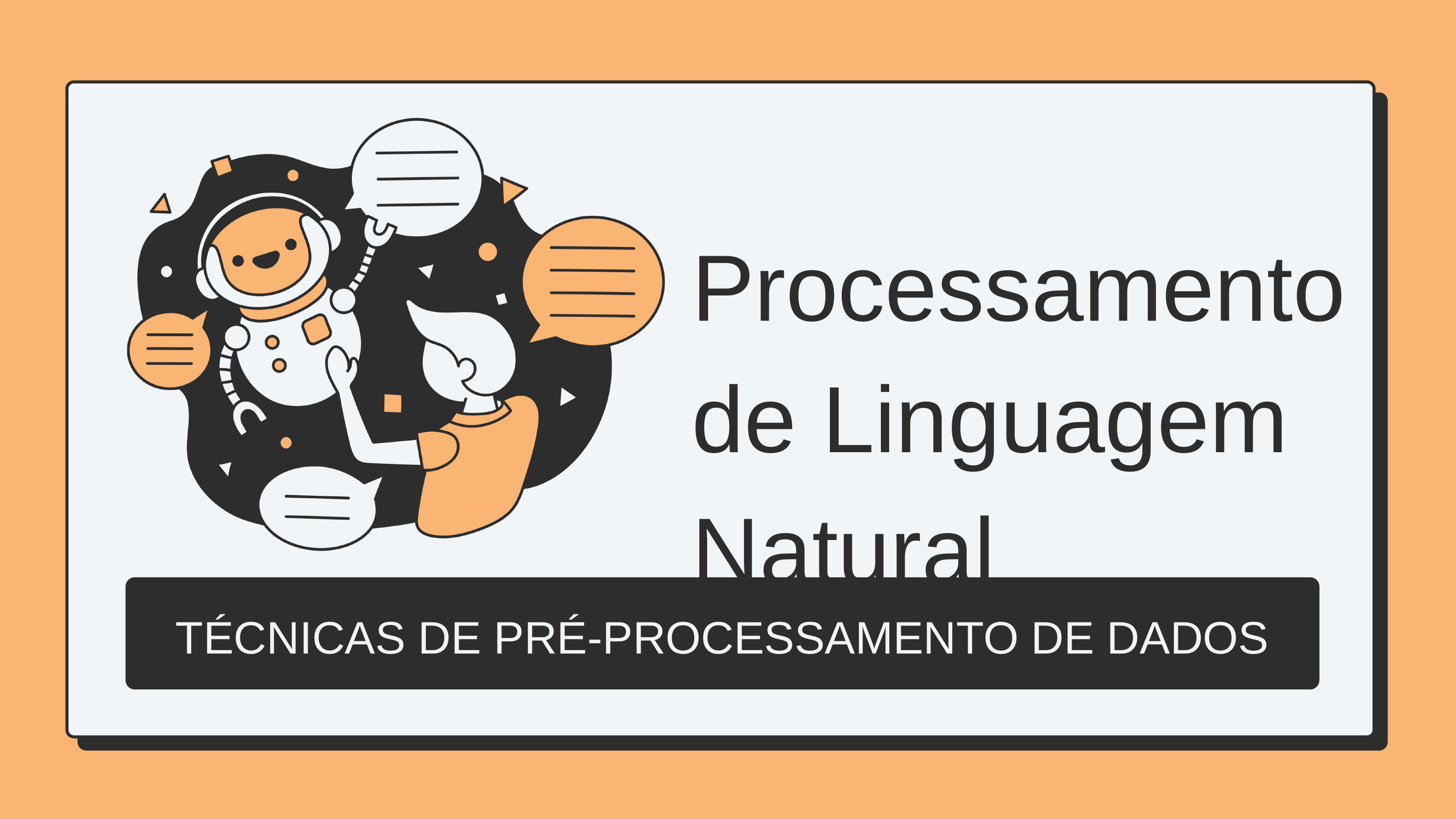

Processamento de Linguagem Natural

TÉCNICAS DE PRÉ-PROCESSAMENTO DE DADOS